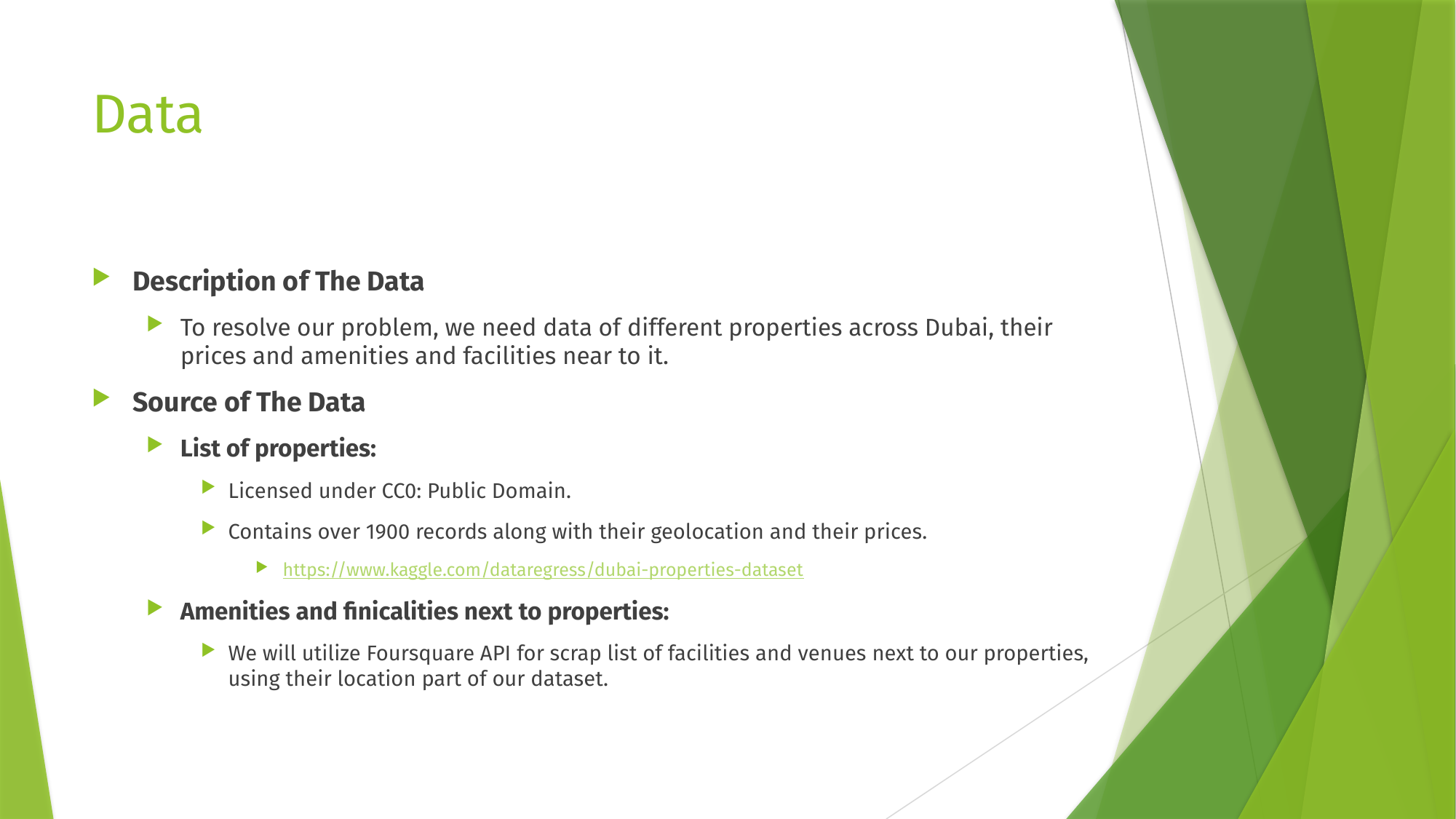

# Data
Description of The Data
To resolve our problem, we need data of different properties across Dubai, their prices and amenities and facilities near to it.
Source of The Data
List of properties:
Licensed under CC0: Public Domain.
Contains over 1900 records along with their geolocation and their prices.
https://www.kaggle.com/dataregress/dubai-properties-dataset
Amenities and finicalities next to properties:
We will utilize Foursquare API for scrap list of facilities and venues next to our properties, using their location part of our dataset.